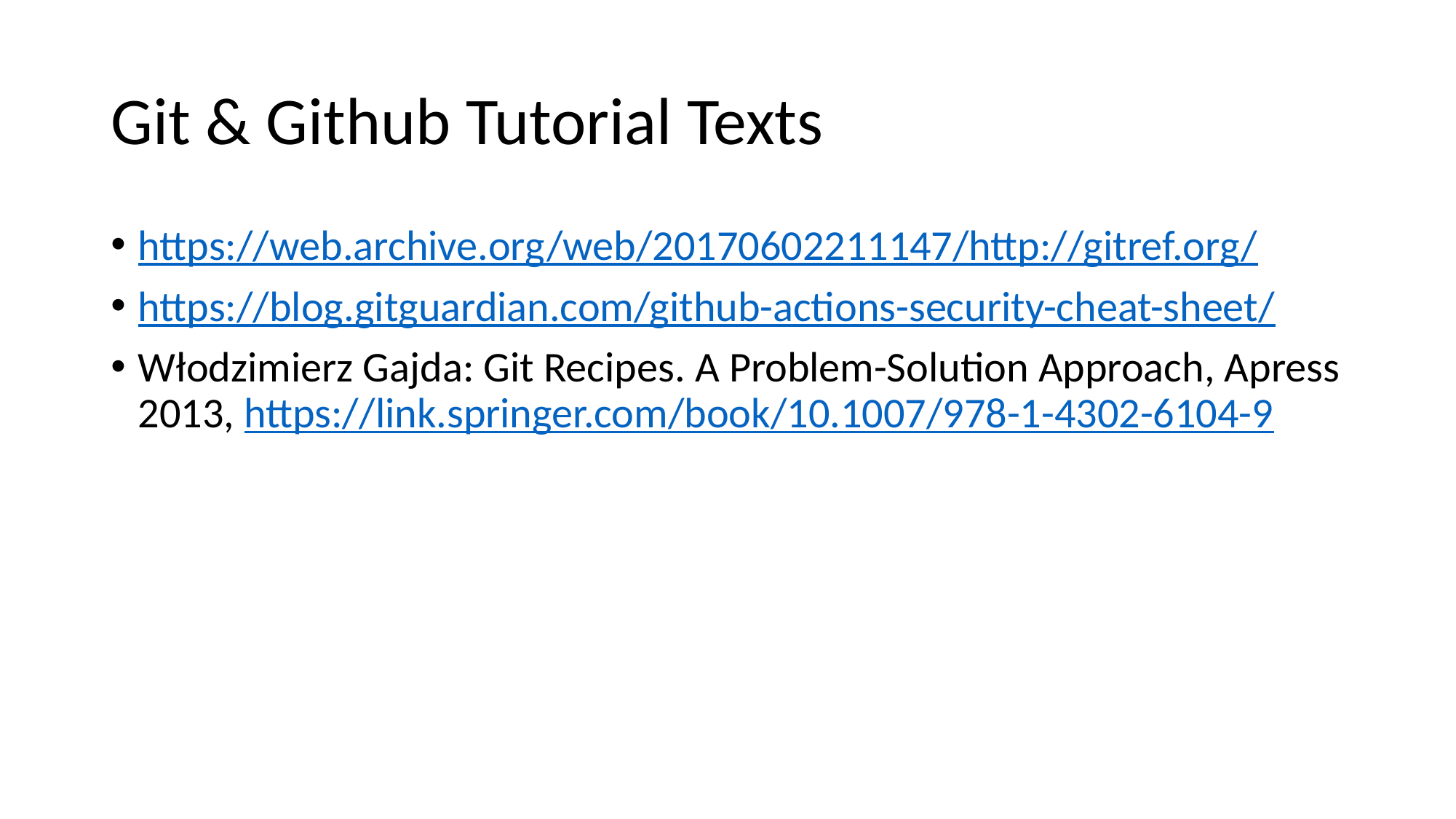

# Git & Github Tutorial Texts
https://web.archive.org/web/20170602211147/http://gitref.org/
https://blog.gitguardian.com/github-actions-security-cheat-sheet/
Włodzimierz Gajda: Git Recipes. A Problem-Solution Approach, Apress 2013, https://link.springer.com/book/10.1007/978-1-4302-6104-9